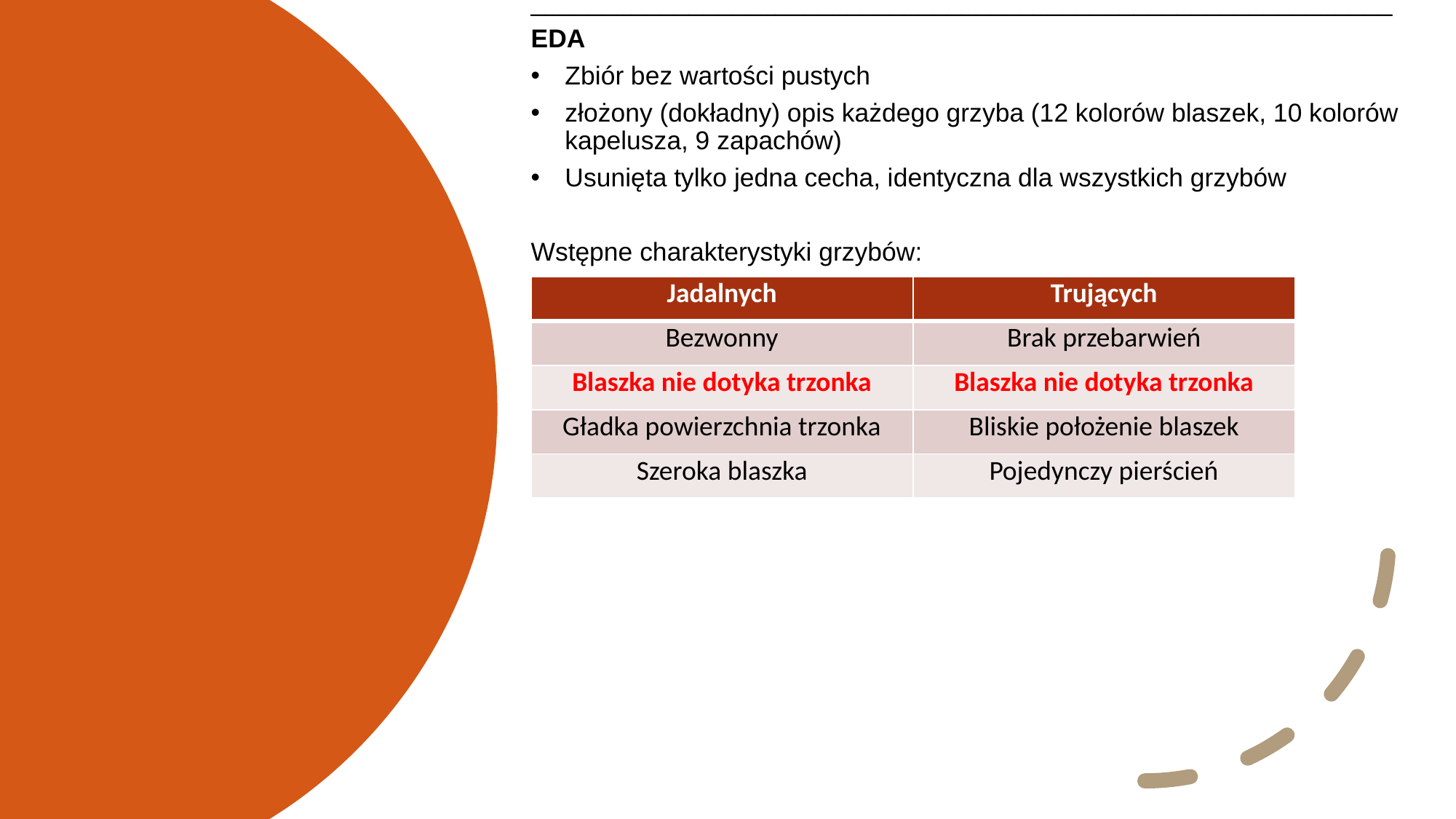

____________________________________________________________
EDA
Zbiór bez wartości pustych
złożony (dokładny) opis każdego grzyba (12 kolorów blaszek, 10 kolorów kapelusza, 9 zapachów)
Usunięta tylko jedna cecha, identyczna dla wszystkich grzybów

Wstępne charakterystyki grzybów:

| Jadalnych | Trujących |
| --- | --- |
| Bezwonny | Brak przebarwień |
| Blaszka nie dotyka trzonka | Blaszka nie dotyka trzonka |
| Gładka powierzchnia trzonka | Bliskie położenie blaszek |
| Szeroka blaszka | Pojedynczy pierścień |